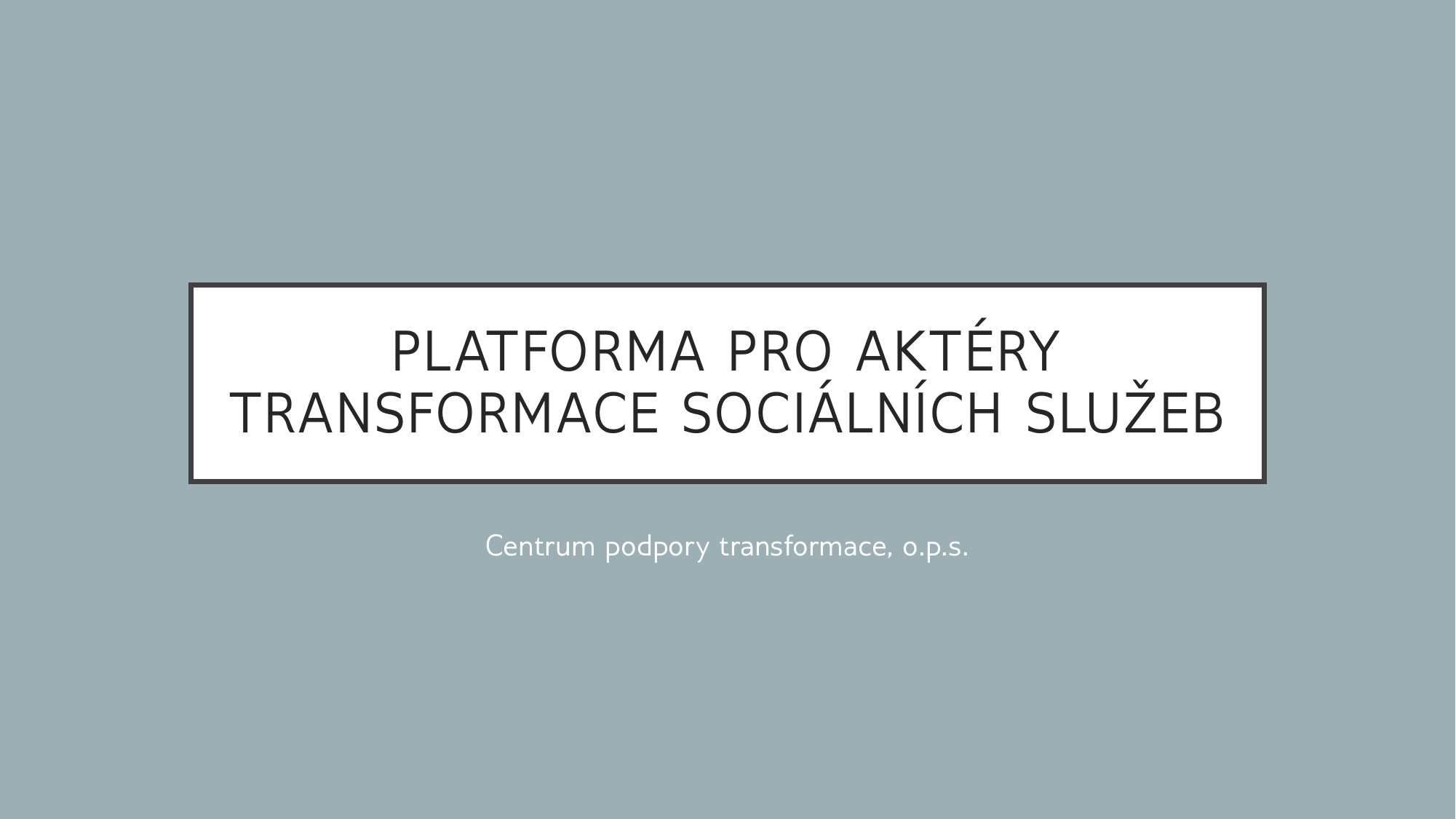

# Platforma pro aktéry transformace sociálních služeb
Centrum podpory transformace, o.p.s.